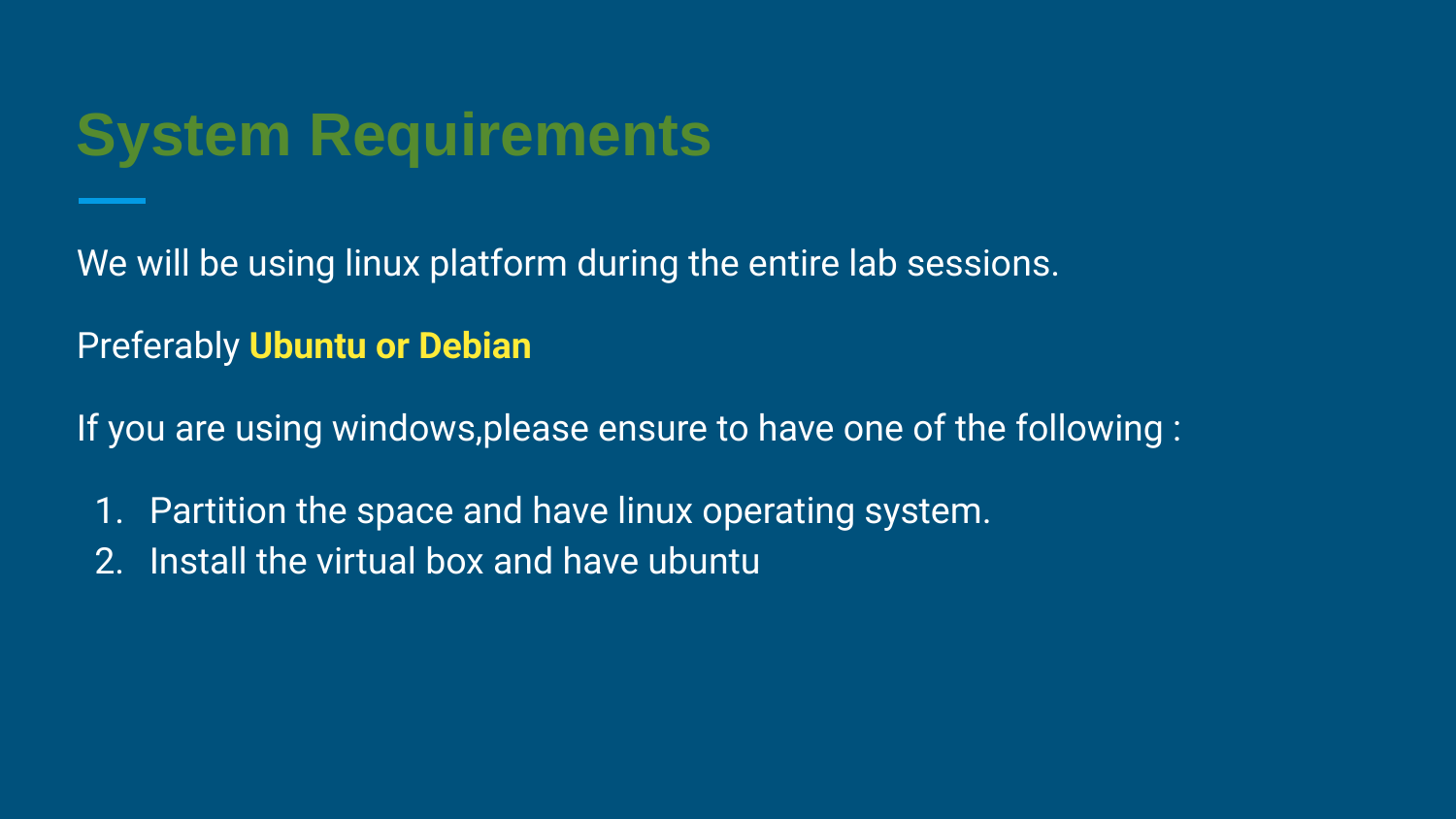

# System Requirements
We will be using linux platform during the entire lab sessions.
Preferably Ubuntu or Debian
If you are using windows,please ensure to have one of the following :
Partition the space and have linux operating system.
Install the virtual box and have ubuntu